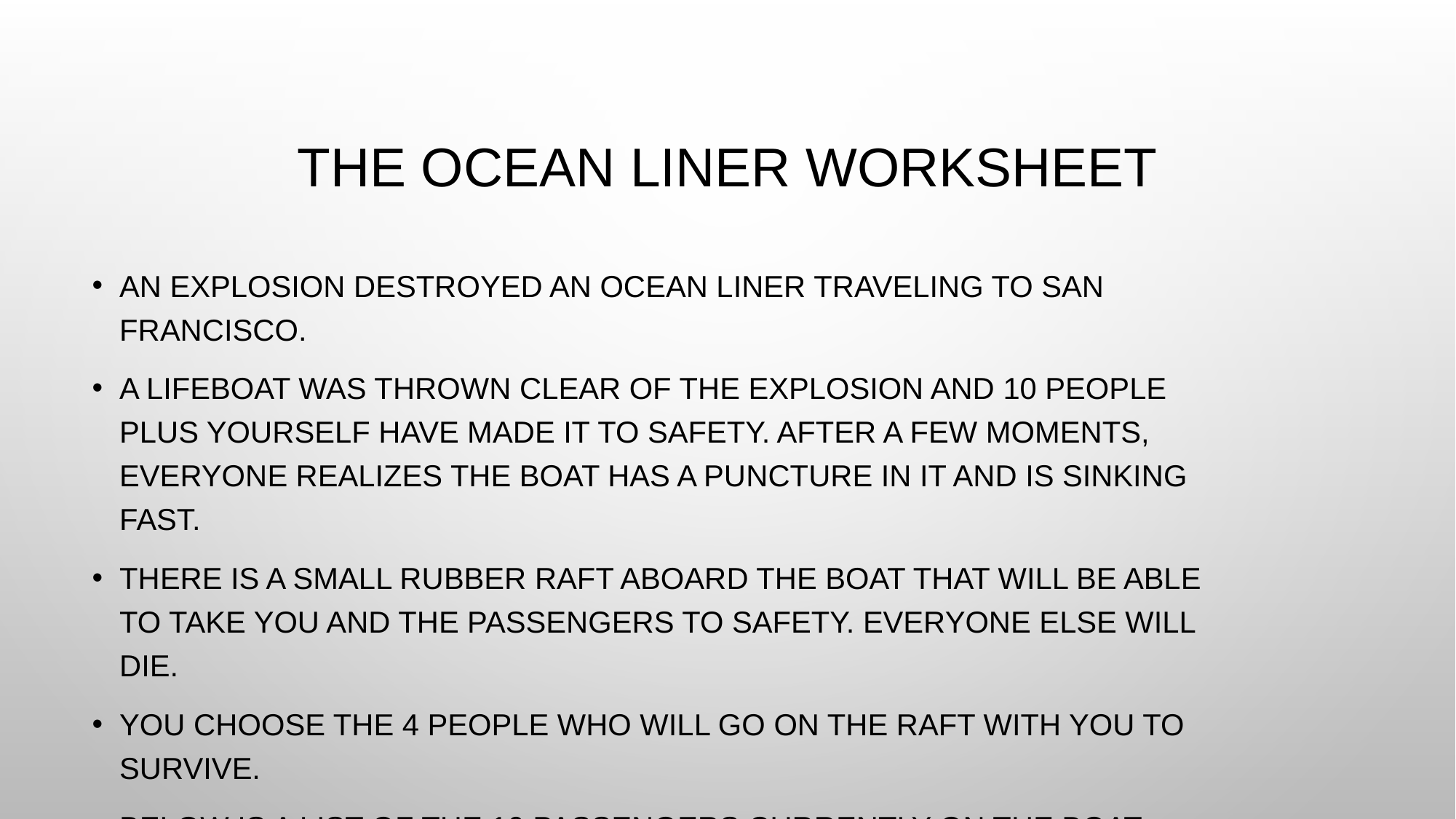

# The Ocean Liner Worksheet
An explosion destroyed an ocean liner traveling to San Francisco.
A lifeboat was thrown clear of the explosion and 10 people plus yourself have made it to safety. After a few moments, everyone realizes the boat has a puncture in it and is sinking fast.
There is a small rubber raft aboard the boat that will be able to take you and the passengers to safety. Everyone else will die.
You choose the 4 people who will go on the raft with you to survive.
Below is a list of the 10 passengers currently on the boat with you. Which 4 fellow survivors you choose?